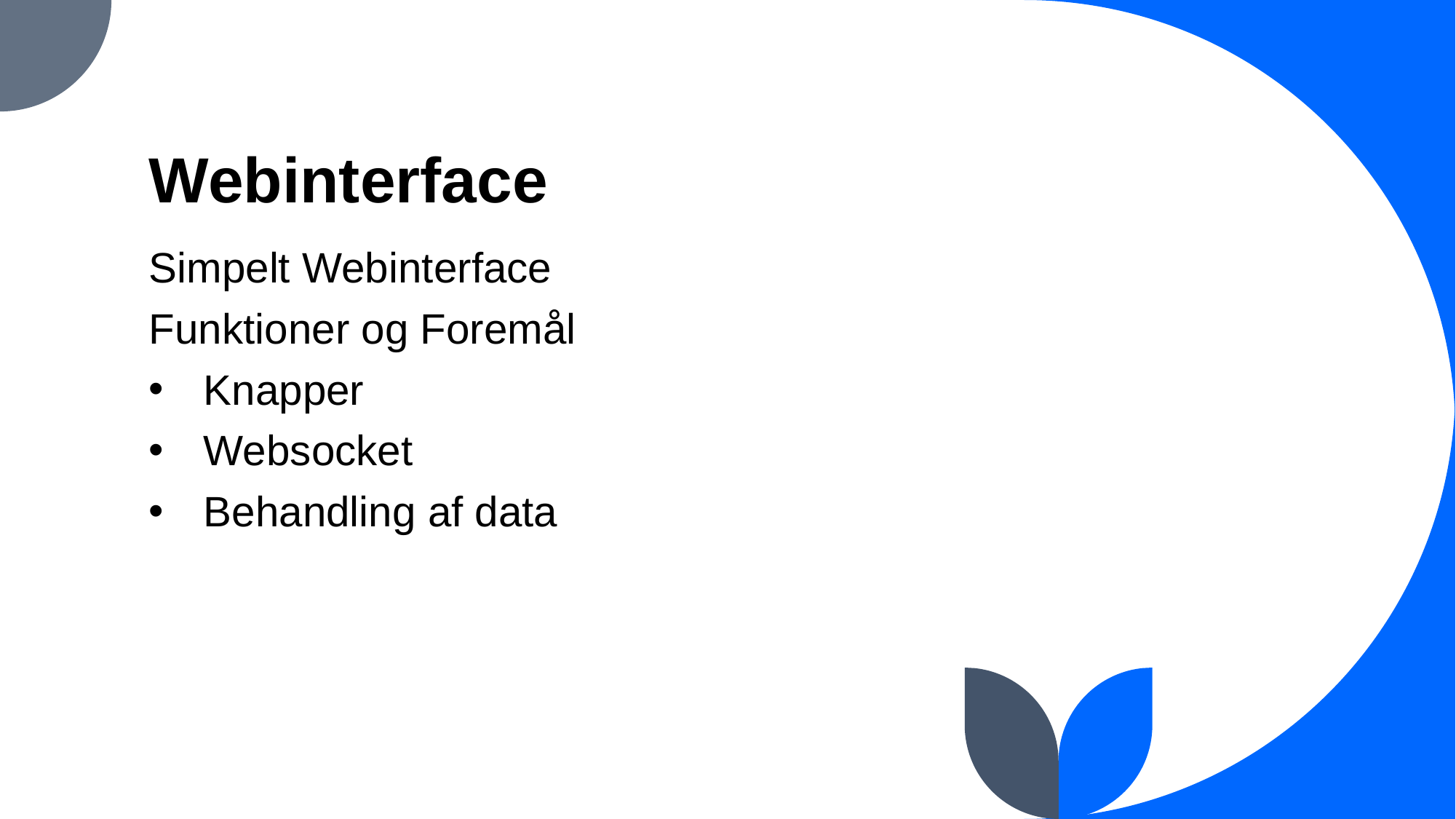

# Webinterface
Simpelt Webinterface
Funktioner og Foremål
Knapper
Websocket
Behandling af data